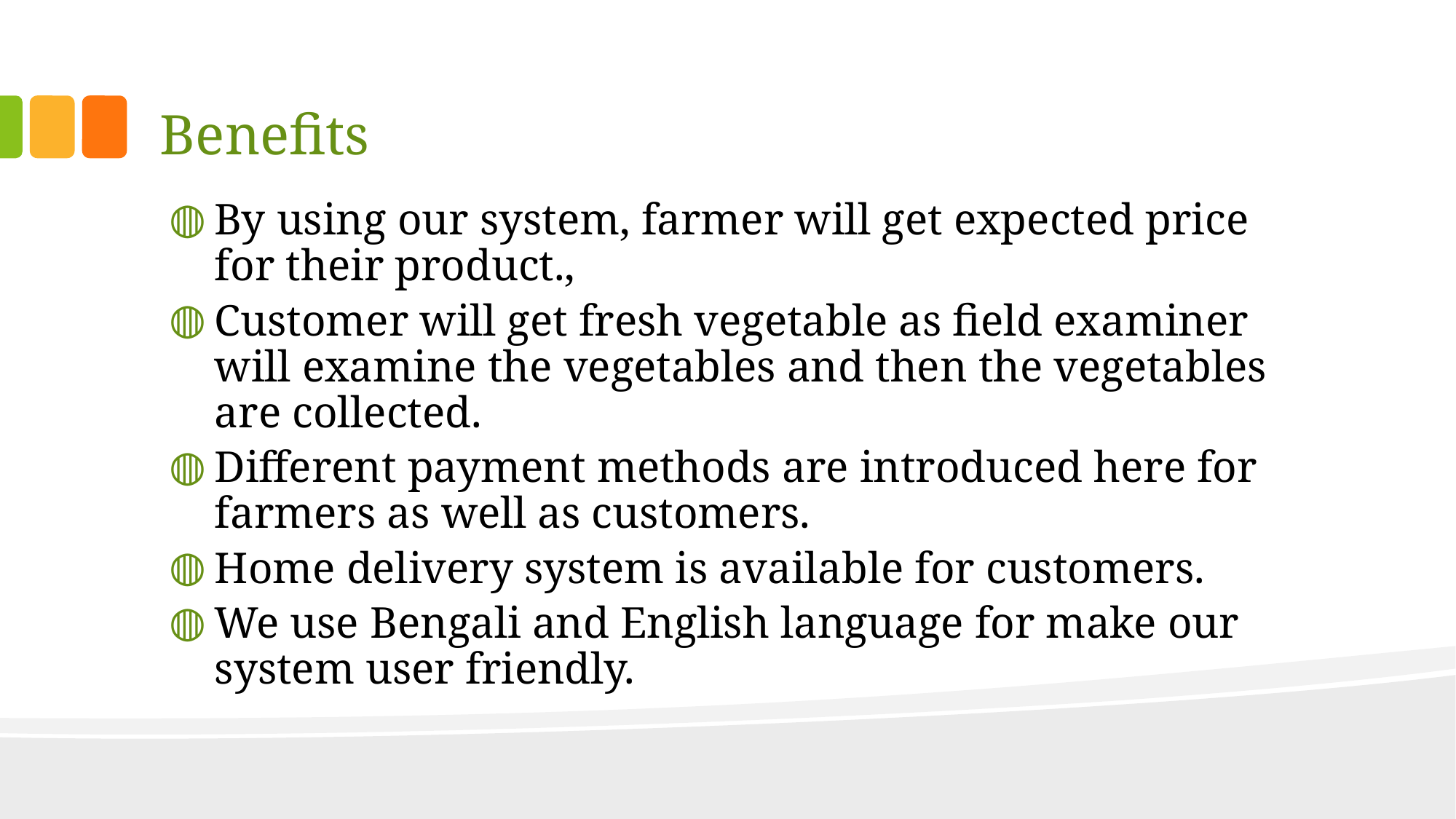

# Benefits
By using our system, farmer will get expected price for their product.,
Customer will get fresh vegetable as field examiner will examine the vegetables and then the vegetables are collected.
Different payment methods are introduced here for farmers as well as customers.
Home delivery system is available for customers.
We use Bengali and English language for make our system user friendly.